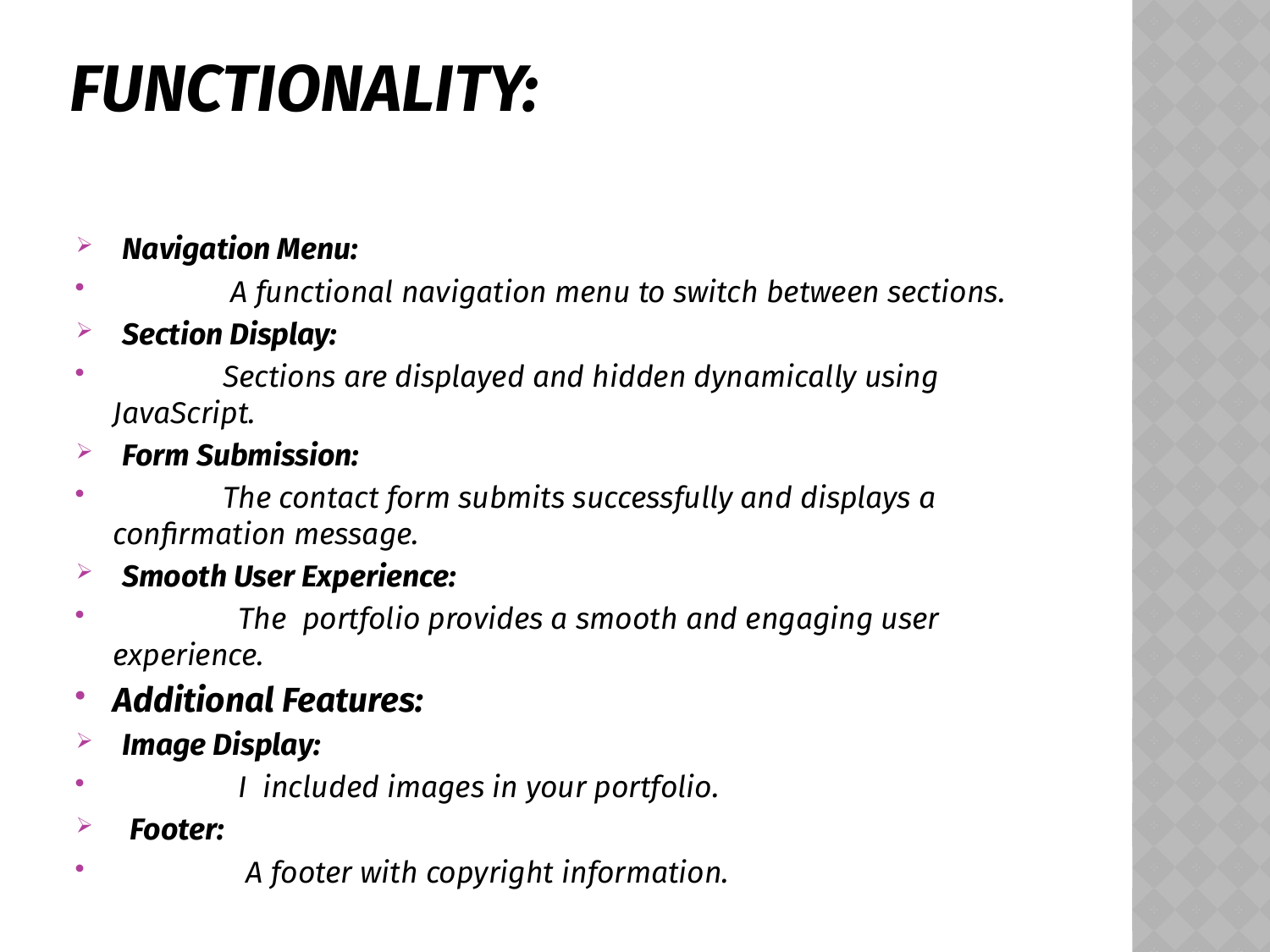

# Functionality:
Navigation Menu:
               A functional navigation menu to switch between sections.
Section Display:
              Sections are displayed and hidden dynamically using JavaScript.
Form Submission:
              The contact form submits successfully and displays a confirmation message.
Smooth User Experience:
                The  portfolio provides a smooth and engaging user experience.
Additional Features:
Image Display:
                I  included images in your portfolio.
 Footer:
                 A footer with copyright information.